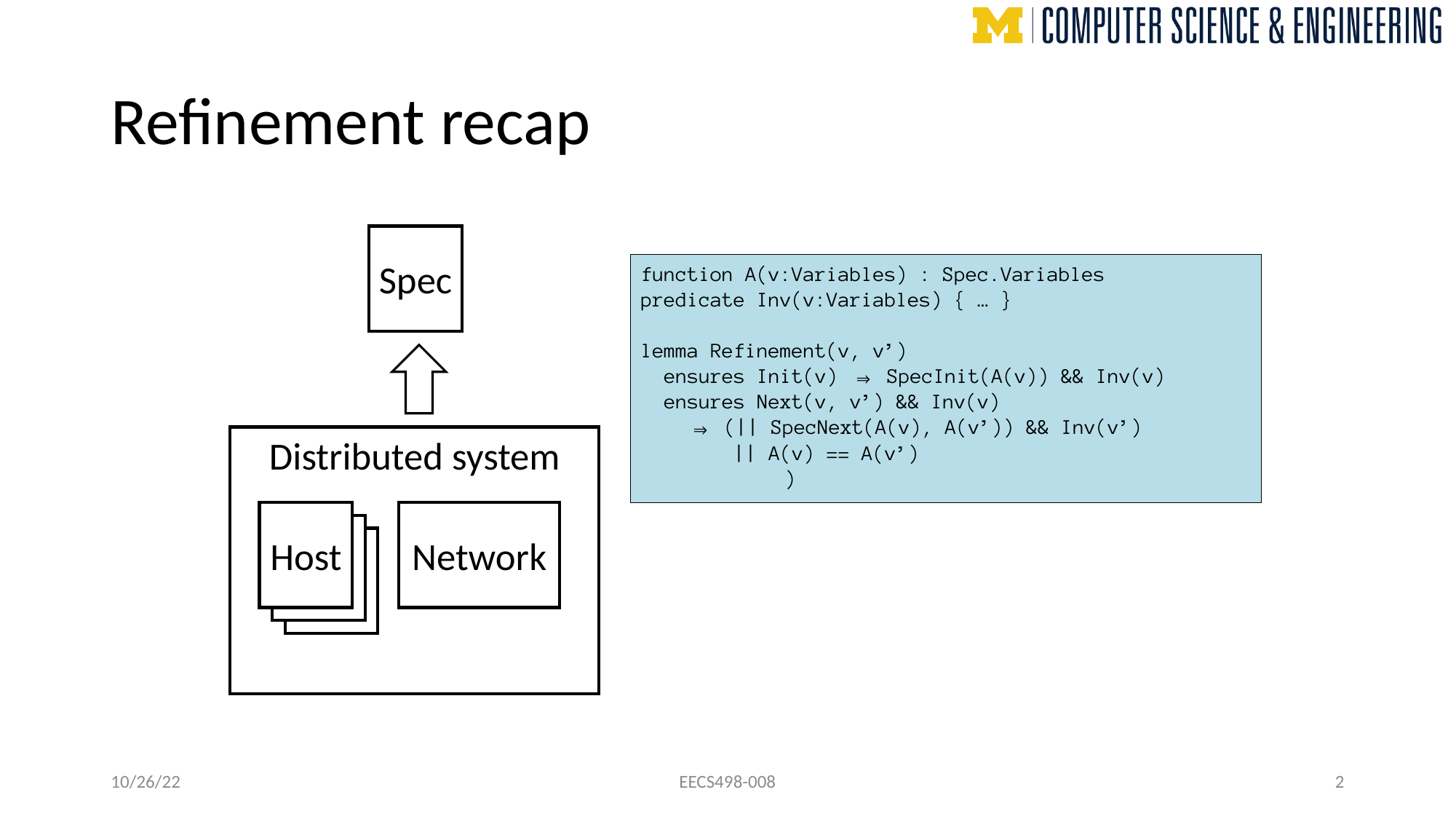

# Refinement recap
Spec
function A(v:Variables) : Spec.Variables
predicate Inv(v:Variables) { … }
lemma Refinement(v, v’)
  ensures Init(v) ⇒ SpecInit(A(v)) && Inv(v)
  ensures Next(v, v’) && Inv(v)
    ⇒ (|| SpecNext(A(v), A(v’)) && Inv(v’)
        || A(v) == A(v’)
	   )

Distributed system
Host
Network
Host
Host
10/26/22
EECS498-008
2